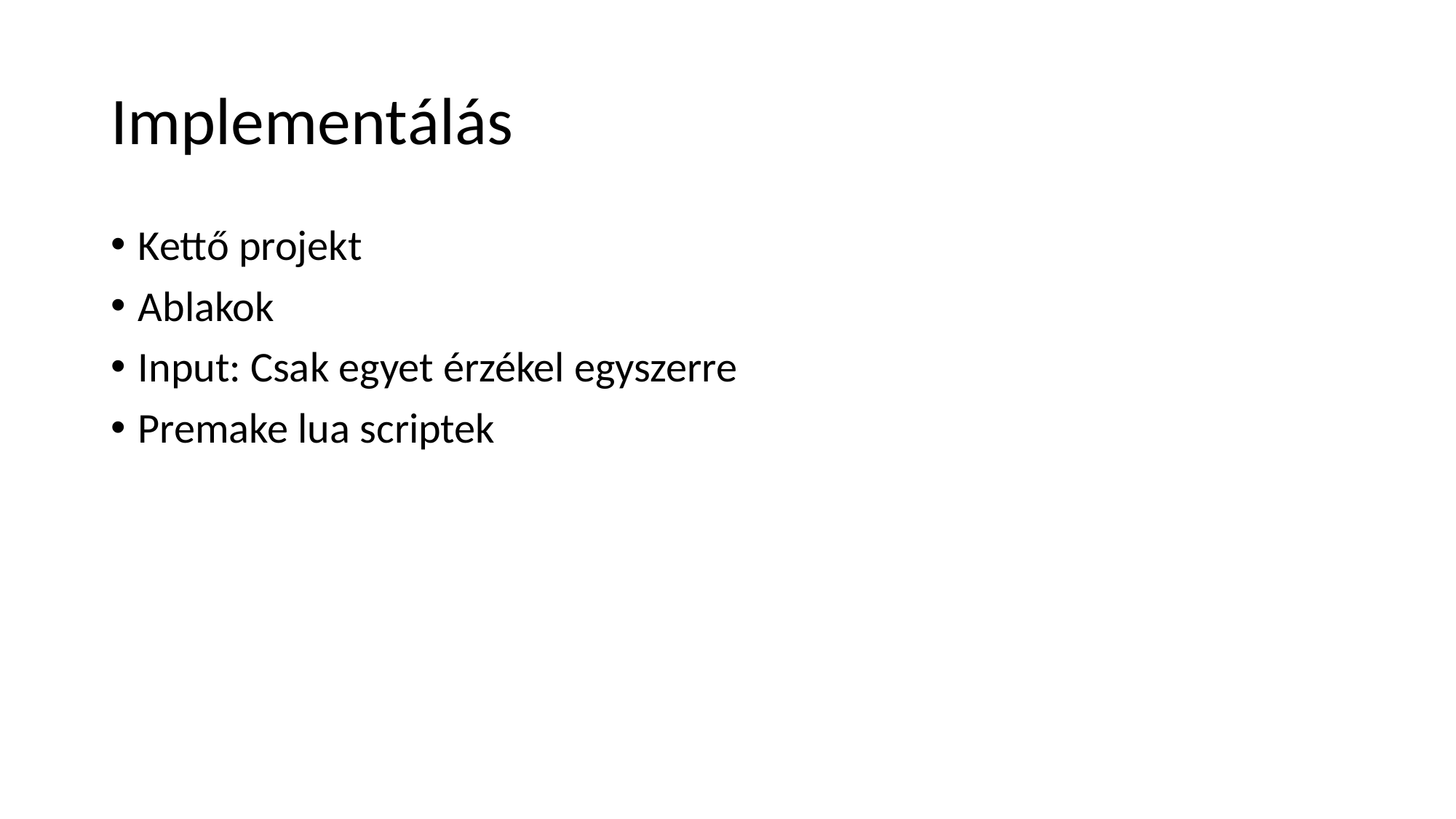

# Implementálás
Kettő projekt
Ablakok
Input: Csak egyet érzékel egyszerre
Premake lua scriptek